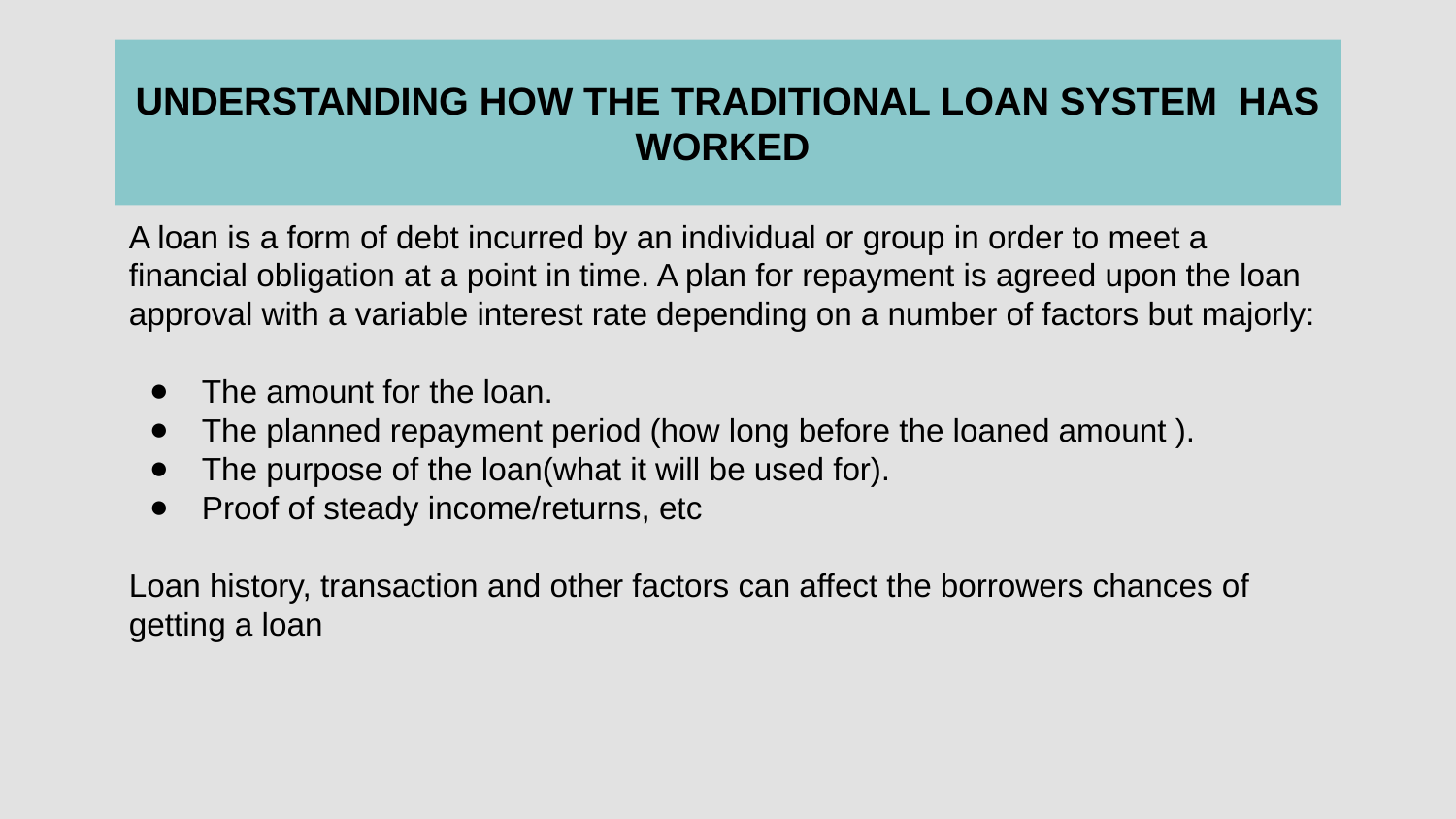

# UNDERSTANDING HOW THE TRADITIONAL LOAN SYSTEM  HAS WORKED
A loan is a form of debt incurred by an individual or group in order to meet a financial obligation at a point in time. A plan for repayment is agreed upon the loan approval with a variable interest rate depending on a number of factors but majorly:

The amount for the loan.
The planned repayment period (how long before the loaned amount ).
The purpose of the loan(what it will be used for).
Proof of steady income/returns, etc

Loan history, transaction and other factors can affect the borrowers chances of getting a loan